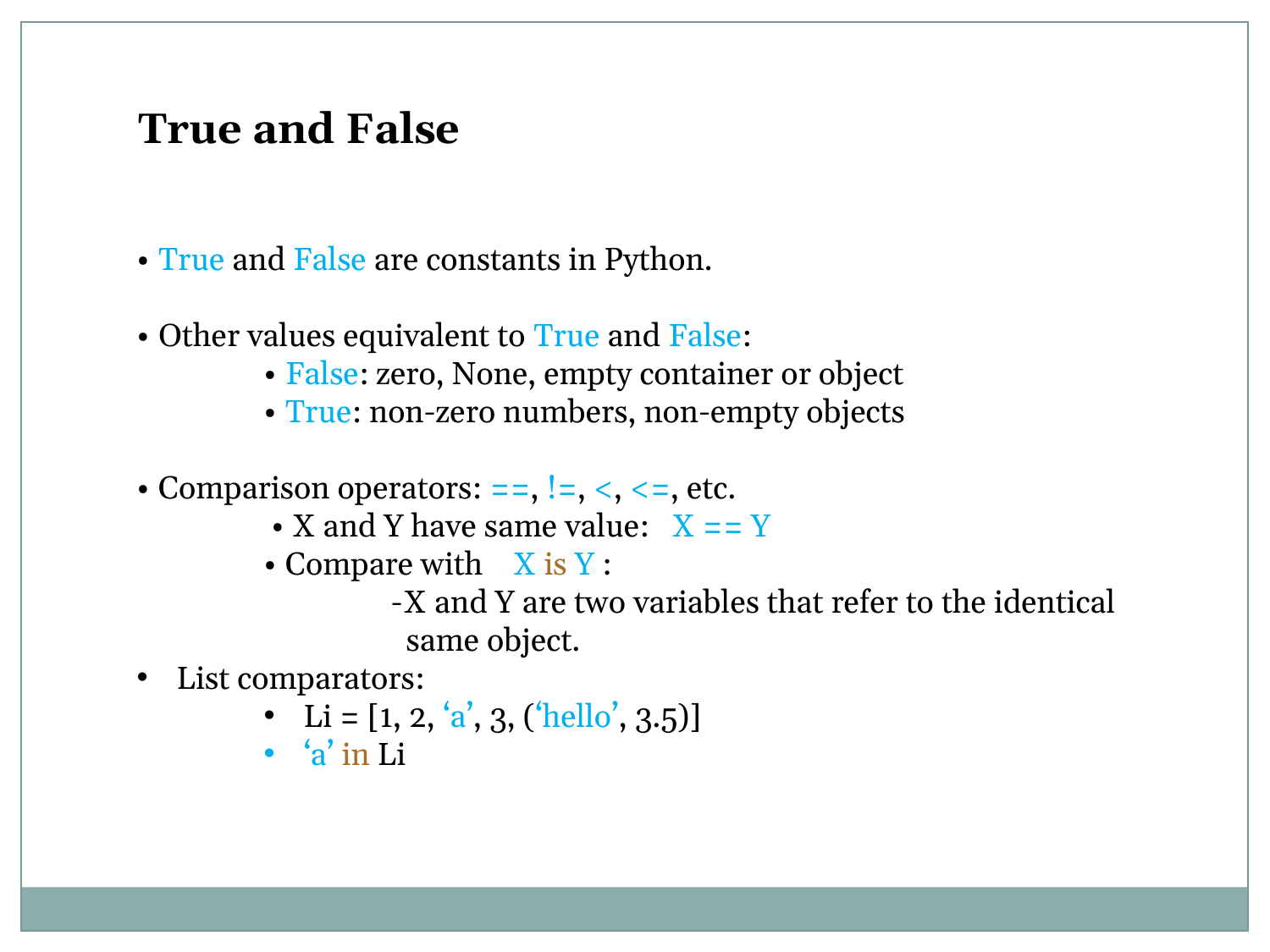

True and False
•  True and False are constants in Python.

•  Other values equivalent to True and False:
	•  False: zero, None, empty container or object
	•  True: non-zero numbers, non-empty objects

•  Comparison operators: ==, !=, <, <=, etc.
	 •  X and Y have same value:   X == Y
	•  Compare with    X is Y :
		- X and Y are two variables that refer to the identical 			  same object.
List comparators:
Li = [1, 2, ‘a’, 3, (‘hello’, 3.5)]
‘a’ in Li